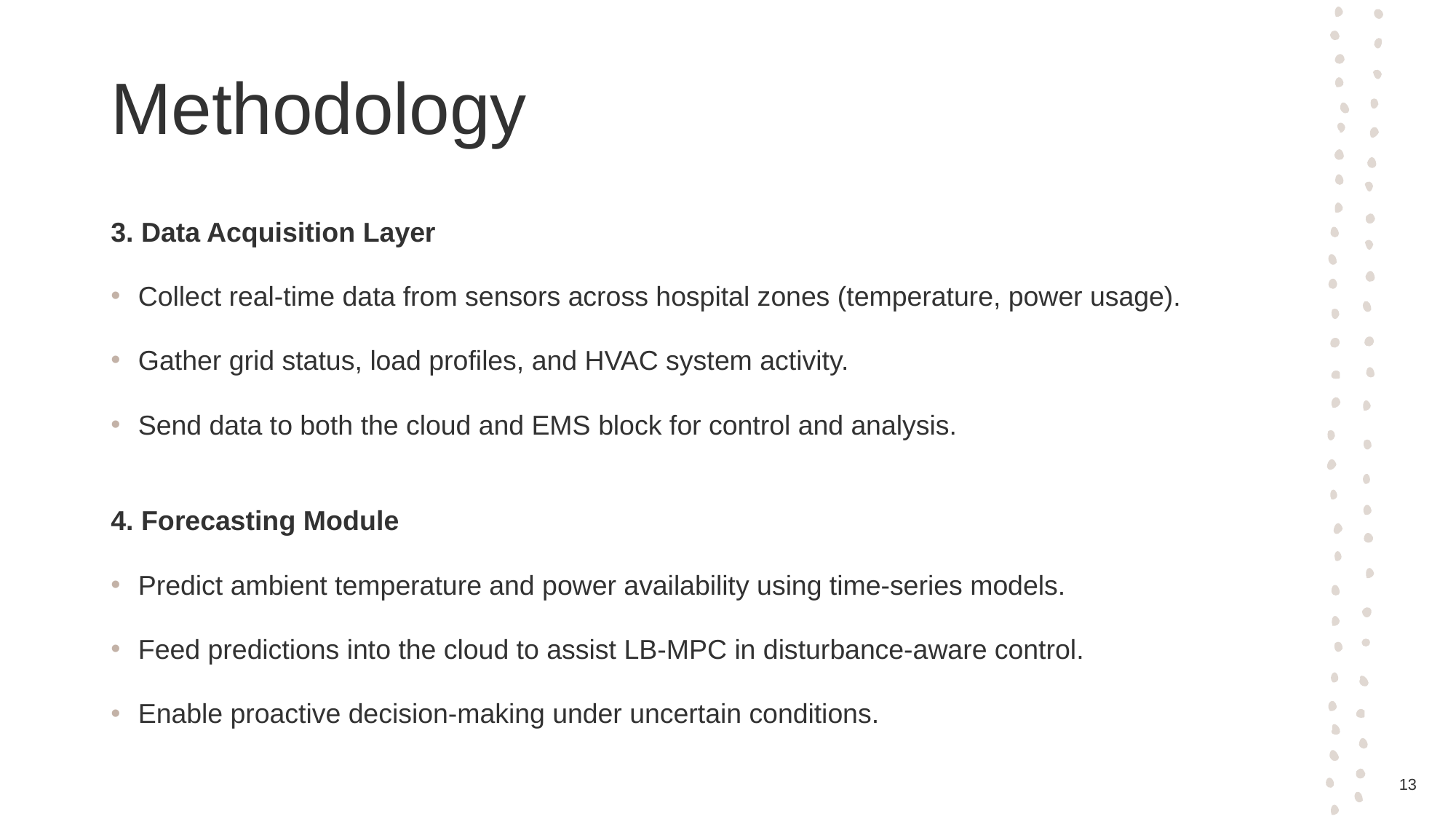

# Methodology
3. Data Acquisition Layer
Collect real-time data from sensors across hospital zones (temperature, power usage).
Gather grid status, load profiles, and HVAC system activity.
Send data to both the cloud and EMS block for control and analysis.

4. Forecasting Module
Predict ambient temperature and power availability using time-series models.
Feed predictions into the cloud to assist LB-MPC in disturbance-aware control.
Enable proactive decision-making under uncertain conditions.

13